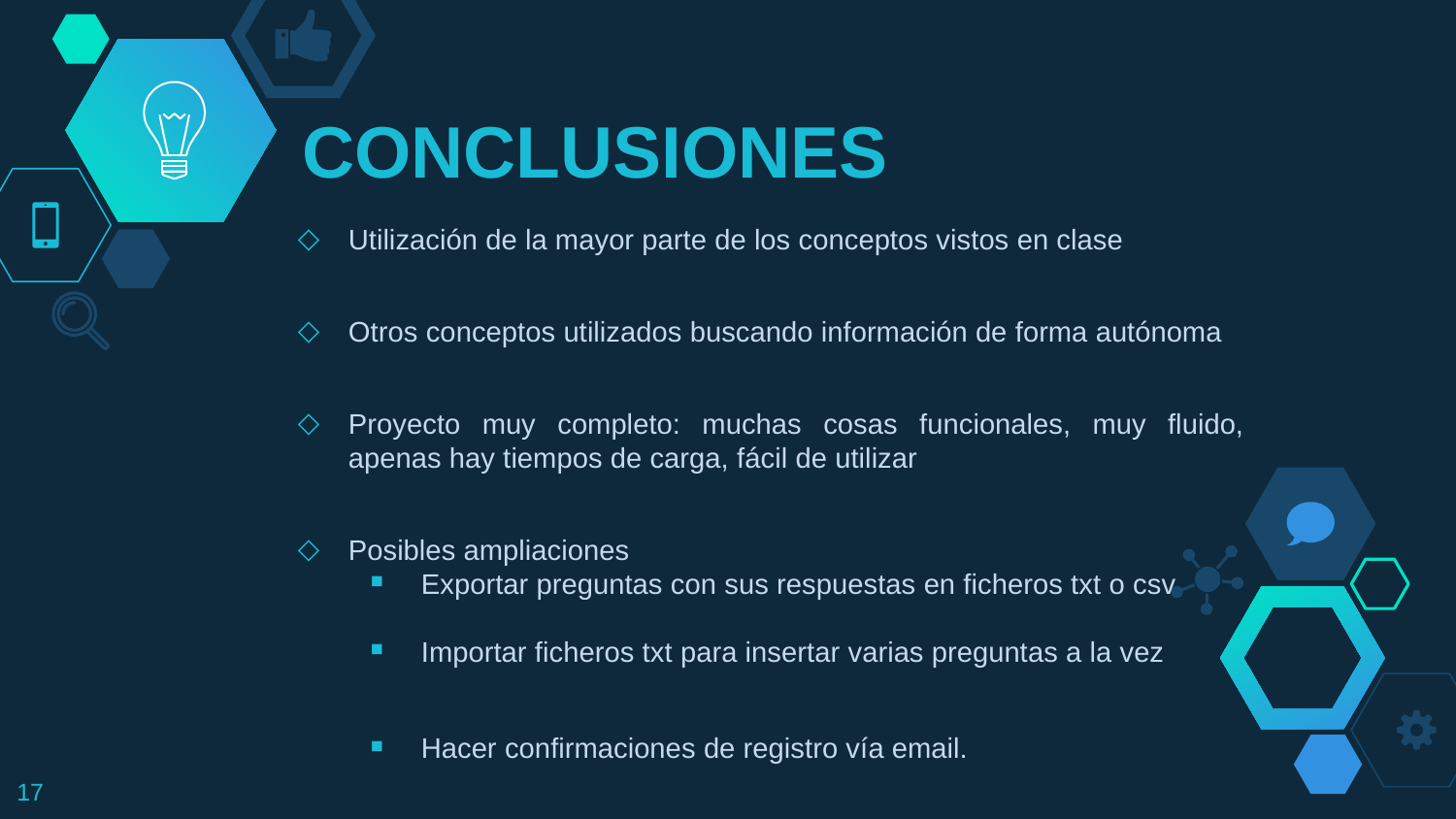

# CONCLUSIONES
Utilización de la mayor parte de los conceptos vistos en clase

Otros conceptos utilizados buscando información de forma autónoma

Proyecto muy completo: muchas cosas funcionales, muy fluido, apenas hay tiempos de carga, fácil de utilizar

Posibles ampliaciones
Exportar preguntas con sus respuestas en ficheros txt o csv

Importar ficheros txt para insertar varias preguntas a la vez

Hacer confirmaciones de registro vía email.
17